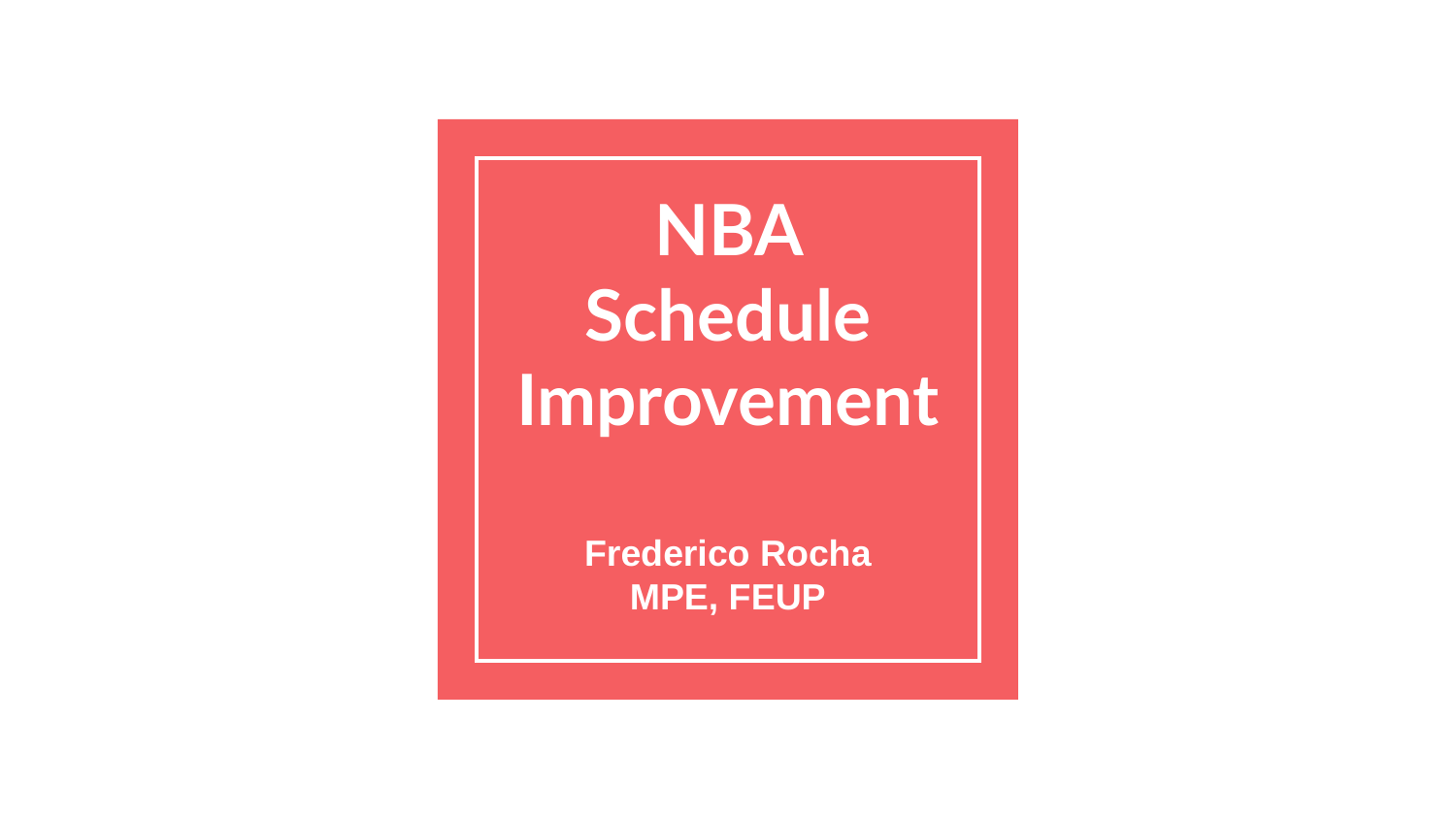

# NBA Schedule Improvement
Frederico Rocha
MPE, FEUP